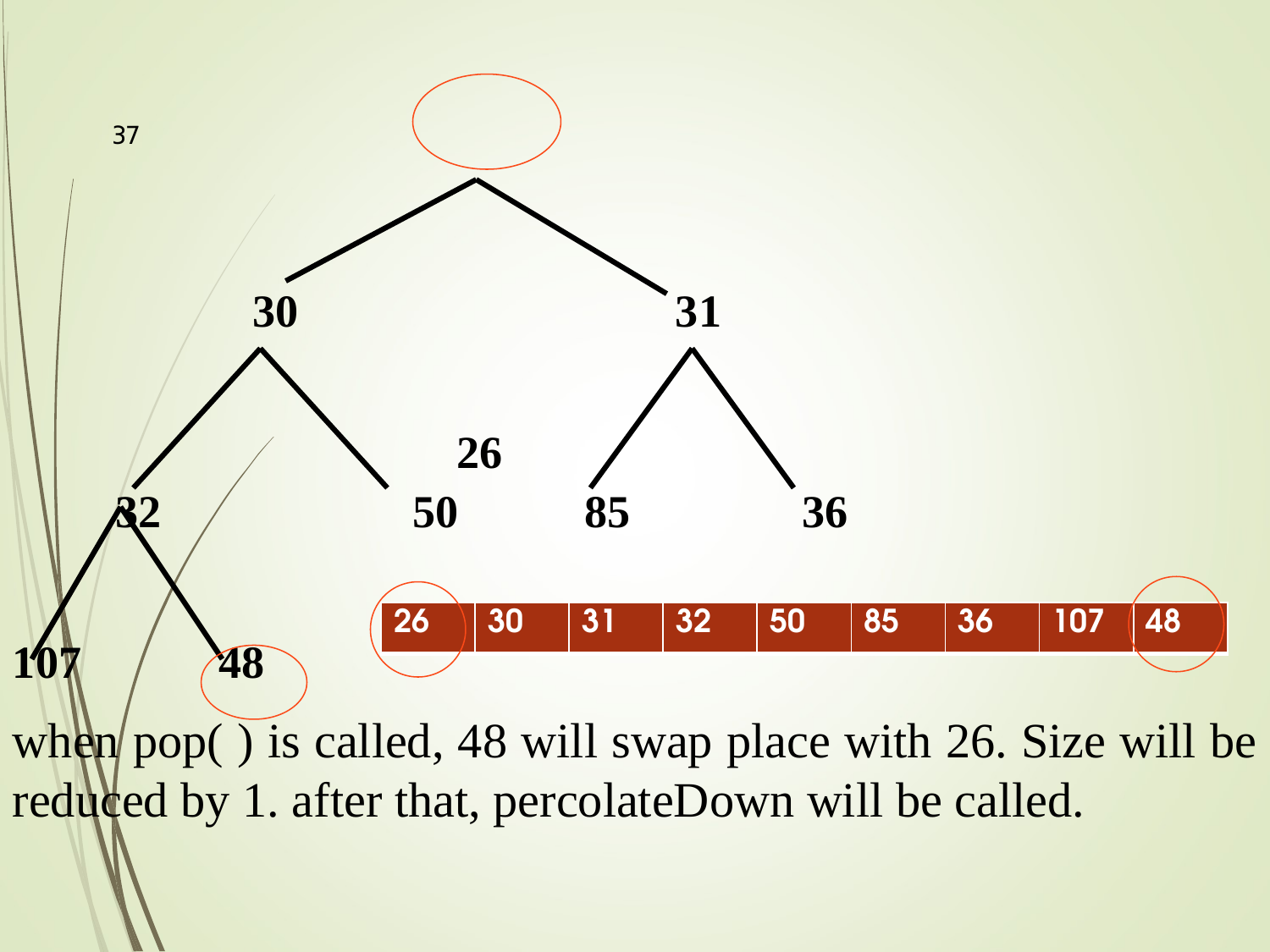

26

107            48

when pop( ) is called, 48 will swap place with 26. Size will be reduced by 1. after that, percolateDown will be called.
37

                     30                                 31

         32                      50           85               36

| 26 | 30 | 31 | 32 | 50 | 85 | 36 | 107 | 48 |
| --- | --- | --- | --- | --- | --- | --- | --- | --- |